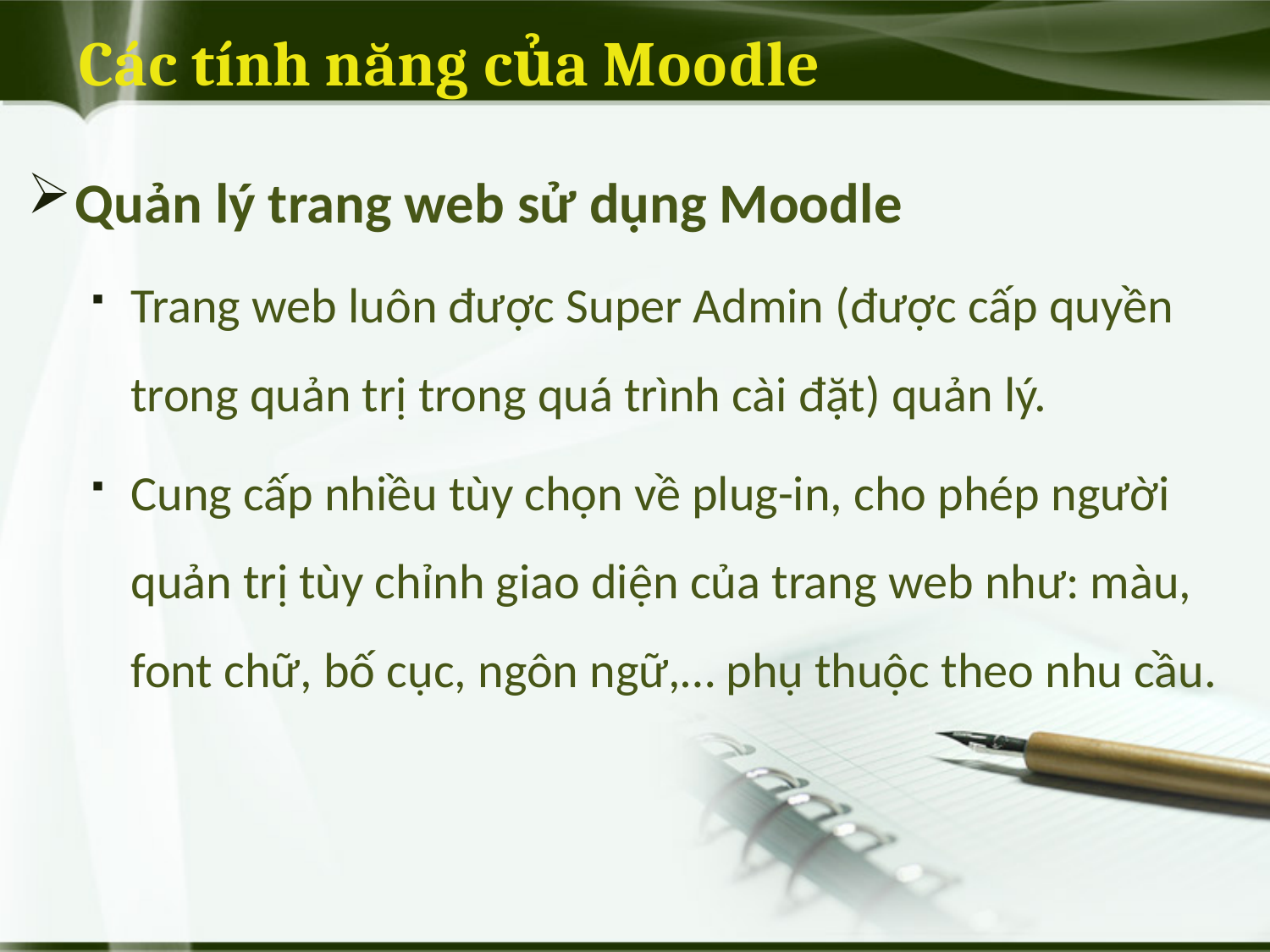

# Các tính năng của Moodle
Quản lý trang web sử dụng Moodle
Trang web luôn được Super Admin (được cấp quyền trong quản trị trong quá trình cài đặt) quản lý.
Cung cấp nhiều tùy chọn về plug-in, cho phép người quản trị tùy chỉnh giao diện của trang web như: màu, font chữ, bố cục, ngôn ngữ,… phụ thuộc theo nhu cầu.